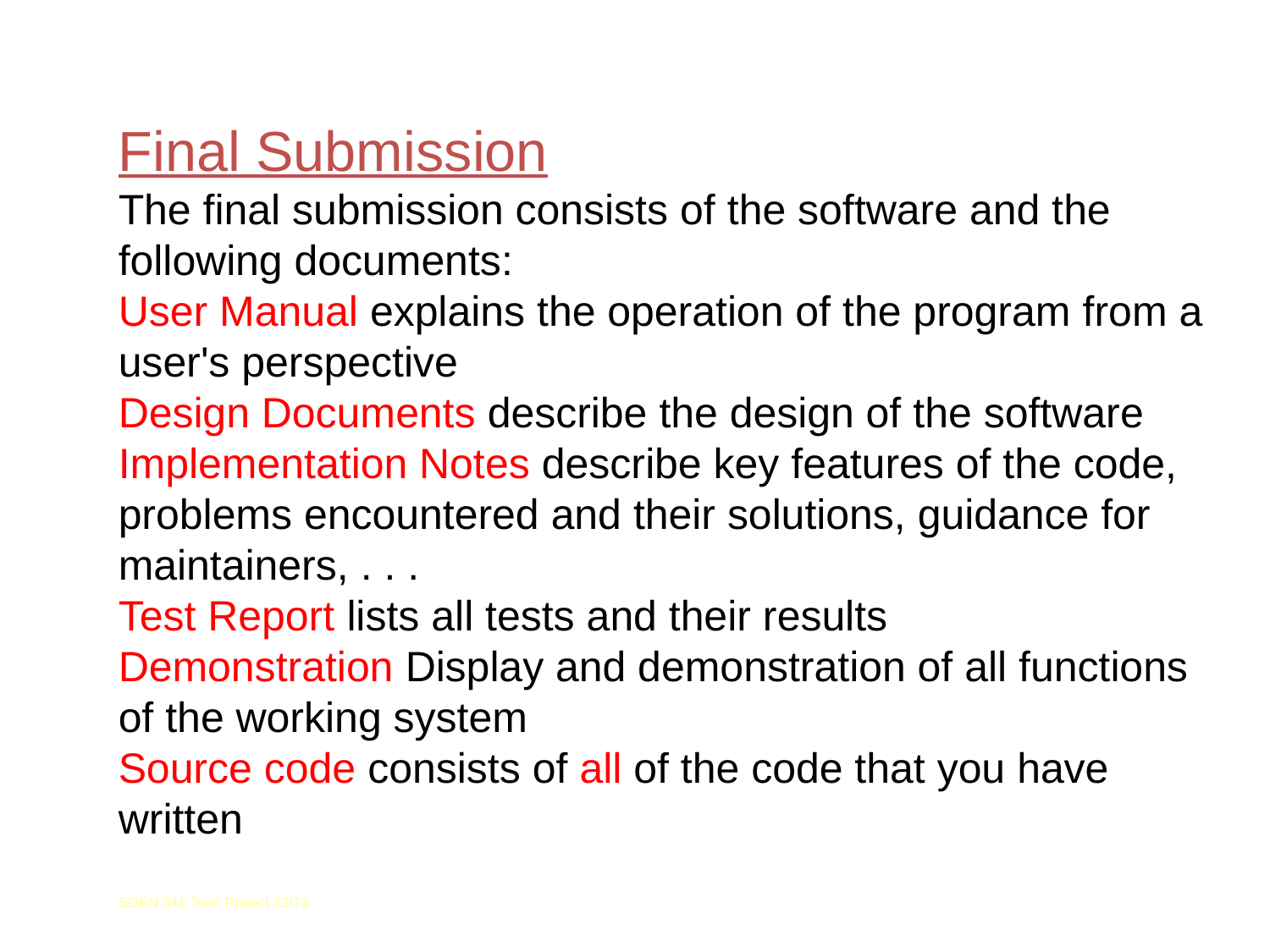

Final Submission
The final submission consists of the software and the following documents:
User Manual explains the operation of the program from a user's perspective
Design Documents describe the design of the software
Implementation Notes describe key features of the code, problems encountered and their solutions, guidance for maintainers, . . .
Test Report lists all tests and their results
Demonstration Display and demonstration of all functions of the working system
Source code consists of all of the code that you have written

SOEN 341 Term Project 32/73